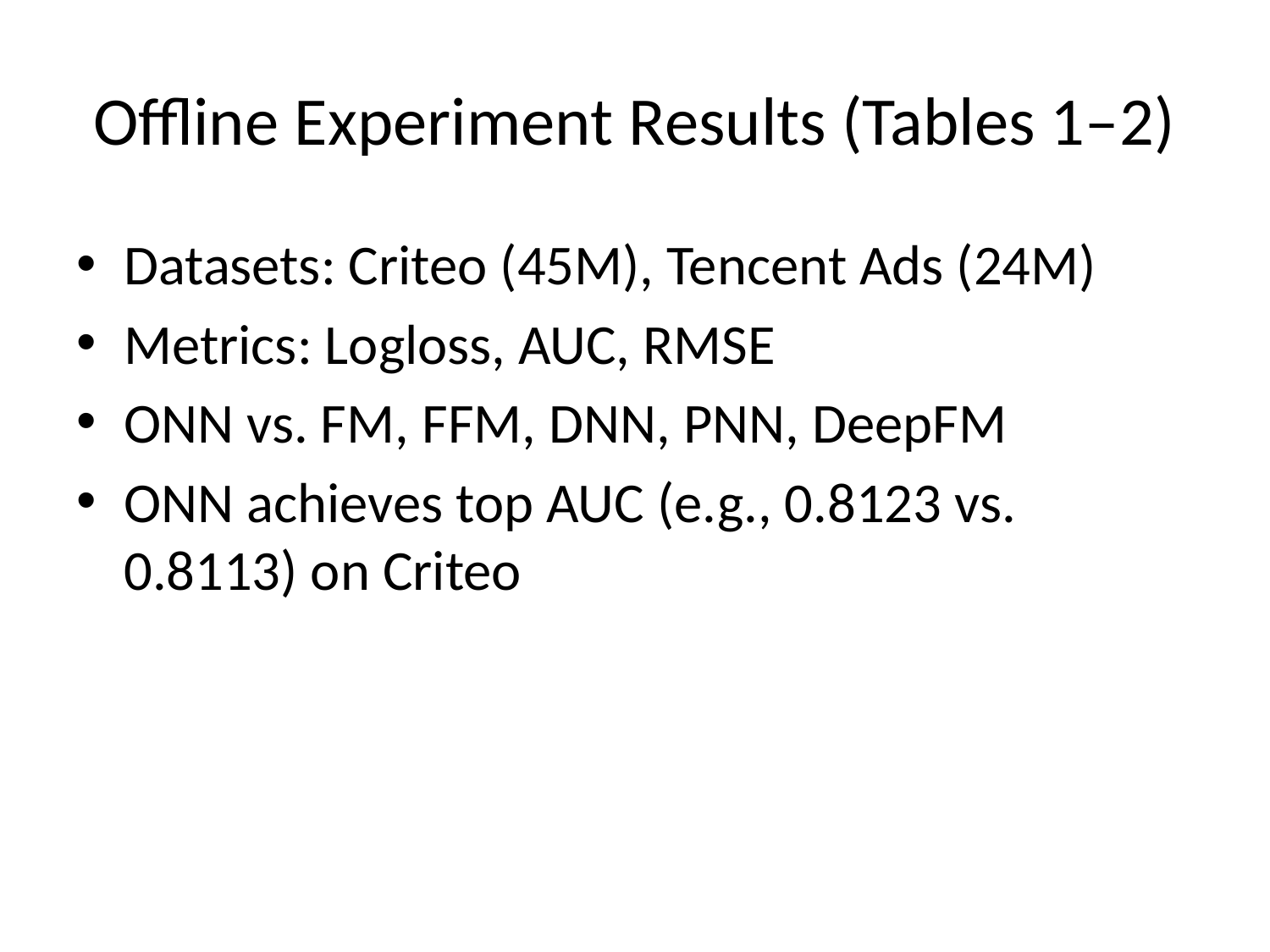

# Offline Experiment Results (Tables 1–2)
Datasets: Criteo (45M), Tencent Ads (24M)
Metrics: Logloss, AUC, RMSE
ONN vs. FM, FFM, DNN, PNN, DeepFM
ONN achieves top AUC (e.g., 0.8123 vs. 0.8113) on Criteo